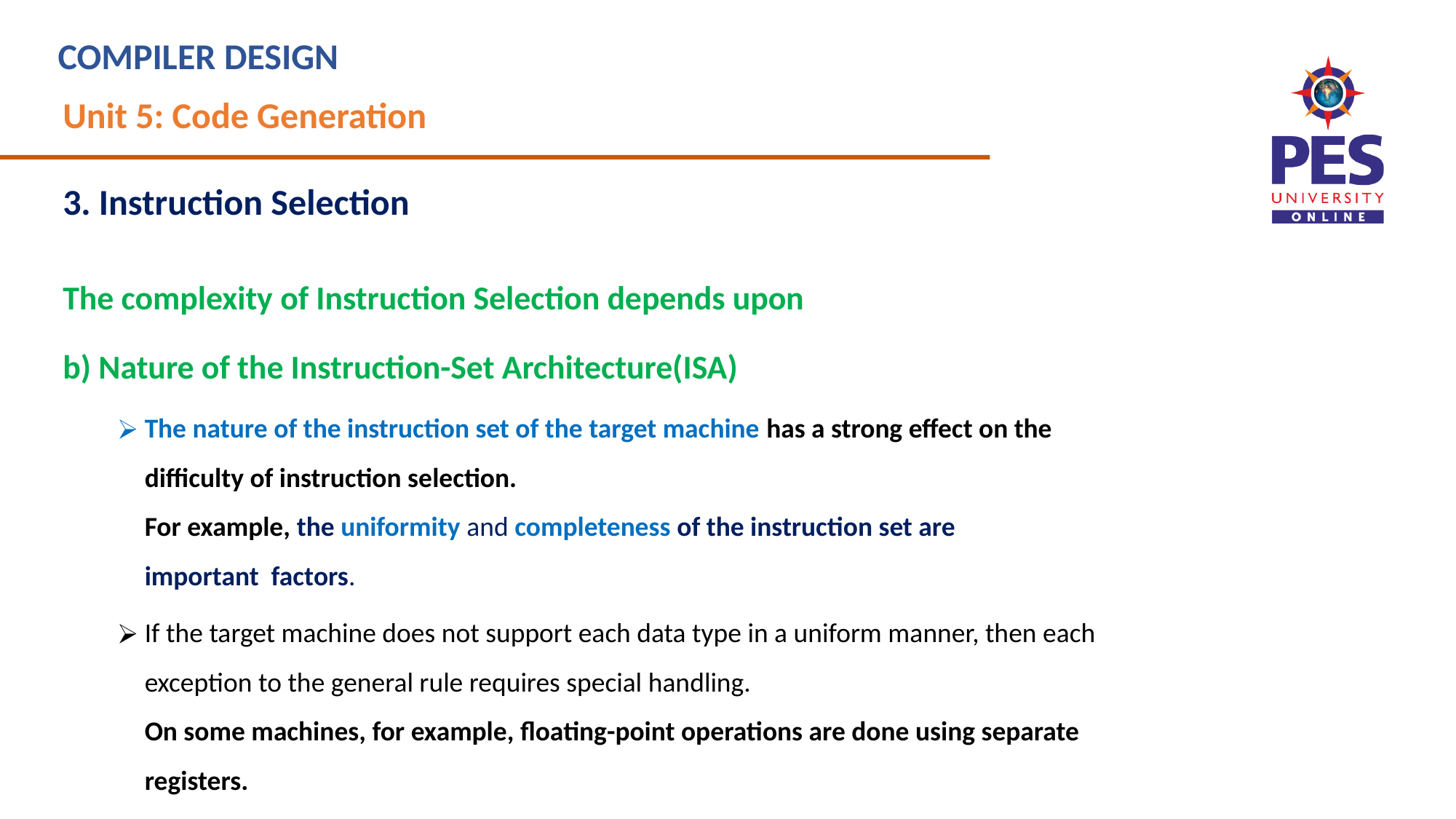

# COMPILER DESIGN
Unit 5: Code Generation

3. Instruction Selection

The complexity of Instruction Selection depends upon
Nature of the Instruction-Set Architecture(ISA)
The nature of the instruction set of the target machine has a strong effect on the
difficulty of instruction selection.
For example, the uniformity and completeness of the instruction set are important  factors.
If the target machine does not support each data type in a uniform manner, then each
exception to the general rule requires special handling.
On some machines, for example, floating-point operations are done using separate
registers.